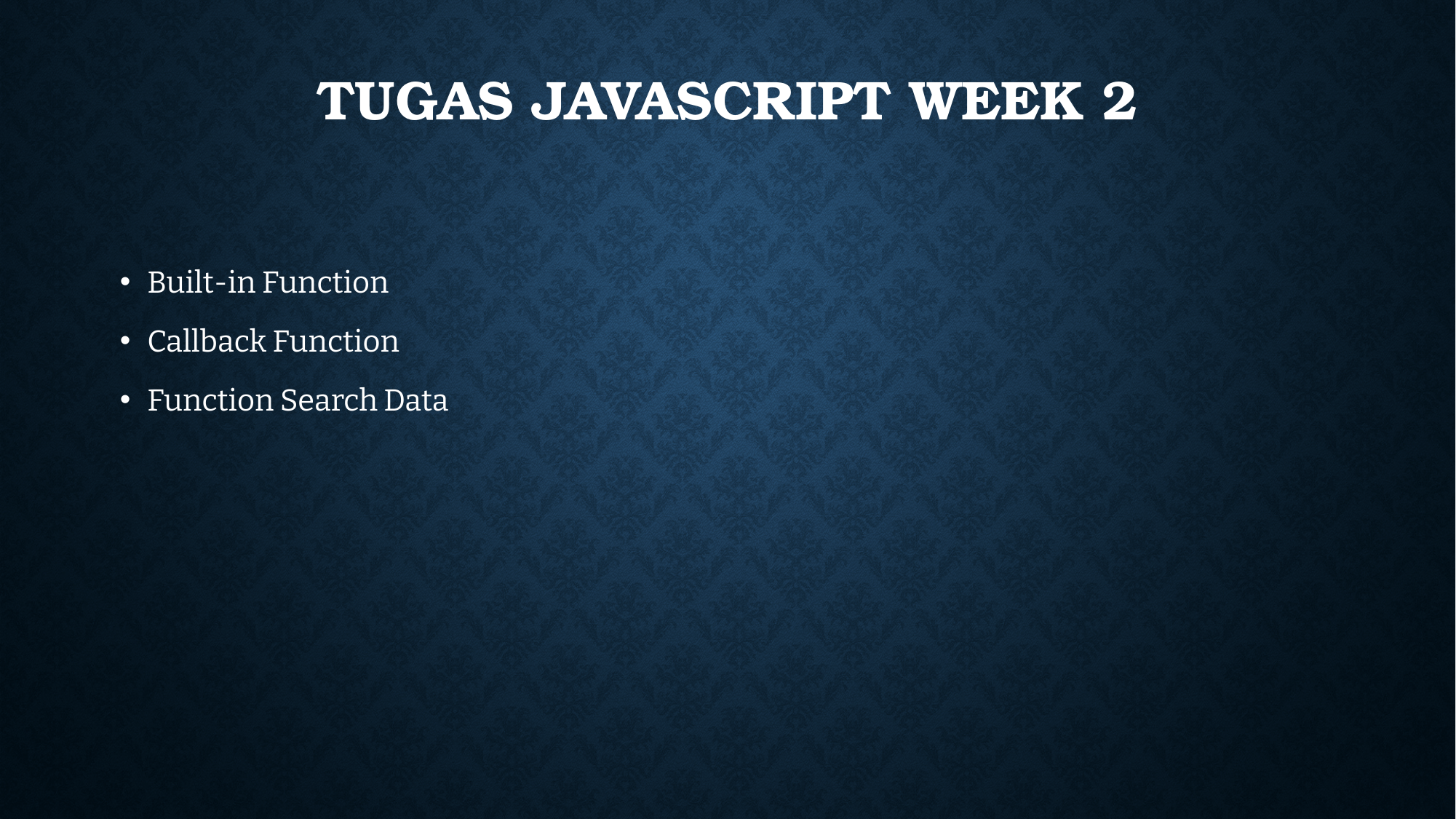

# TUGAS JAVASCRIPT WEEK 2

Built-in Function
Callback Function
Function Search Data